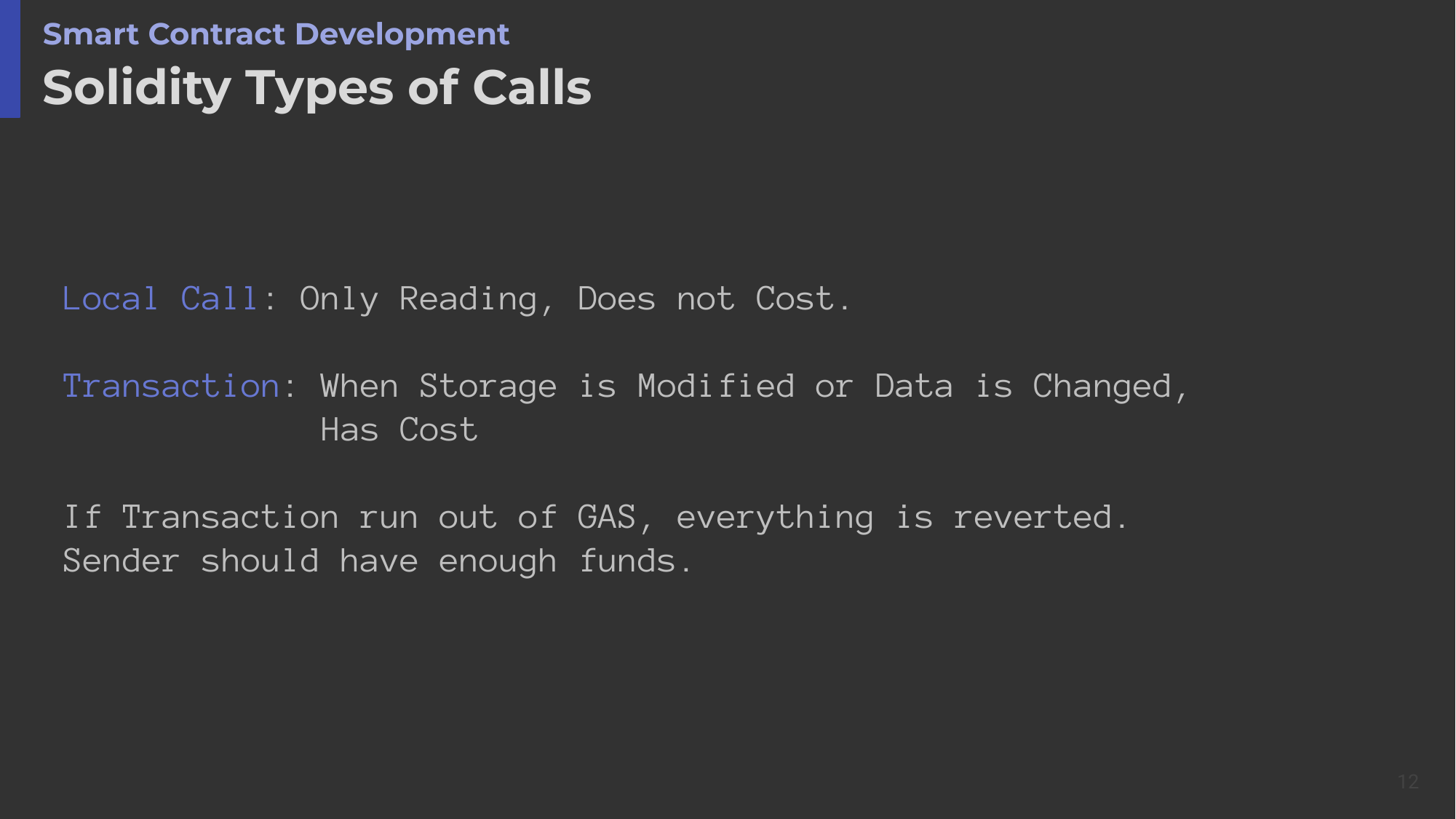

Smart Contract Development
# Solidity Types of Calls
Local Call: Only Reading, Does not Cost.

Transaction: When Storage is Modified or Data is Changed,
		  Has Cost

If Transaction run out of GAS, everything is reverted.
Sender should have enough funds.

12